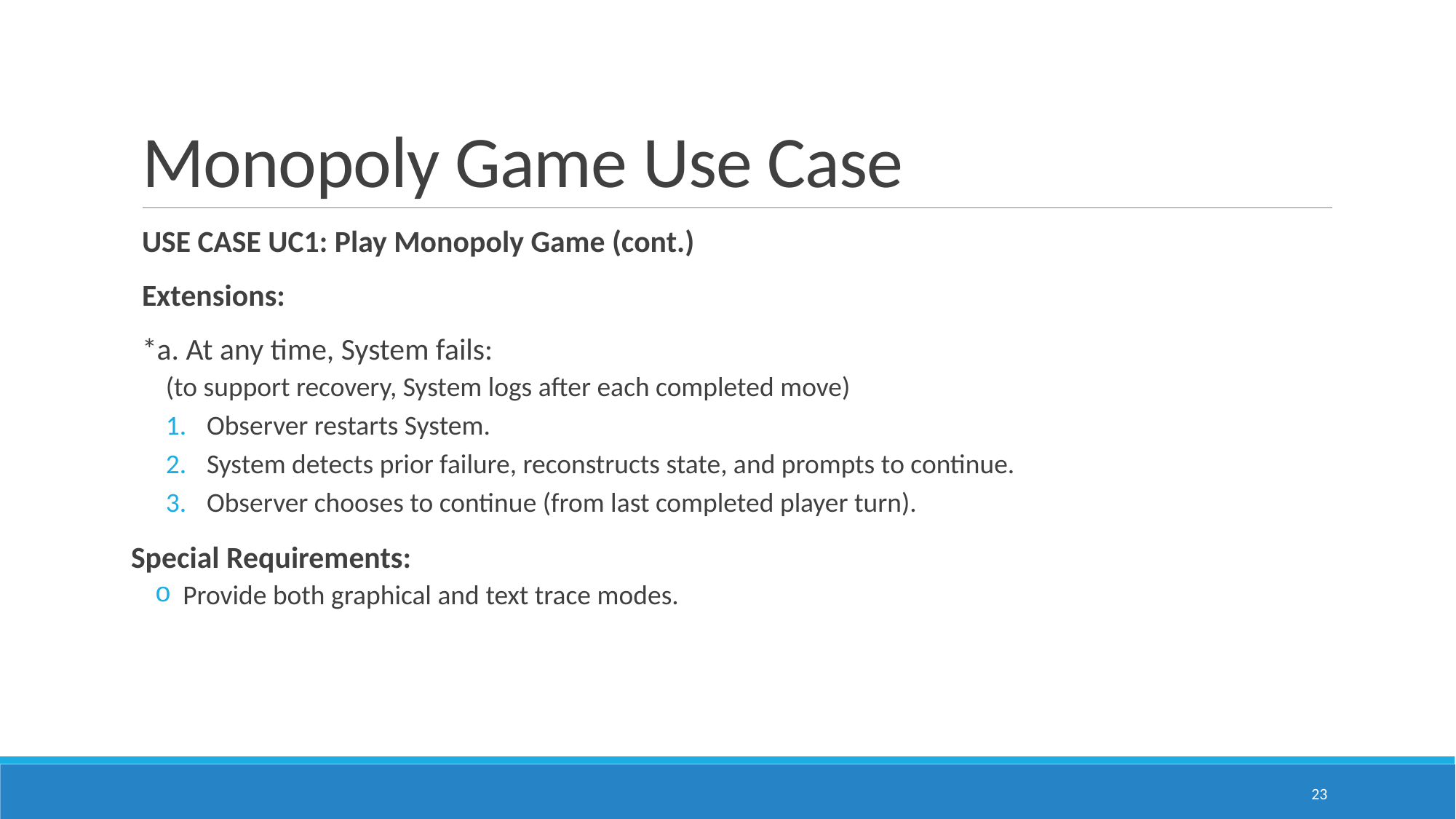

# Monopoly Game Use Case
USE CASE UC1: Play Monopoly Game (cont.)
Extensions:
*a. At any time, System fails:
(to support recovery, System logs after each completed move)
Observer restarts System.
System detects prior failure, reconstructs state, and prompts to continue.
Observer chooses to continue (from last completed player turn).
Special Requirements:
 Provide both graphical and text trace modes.
23